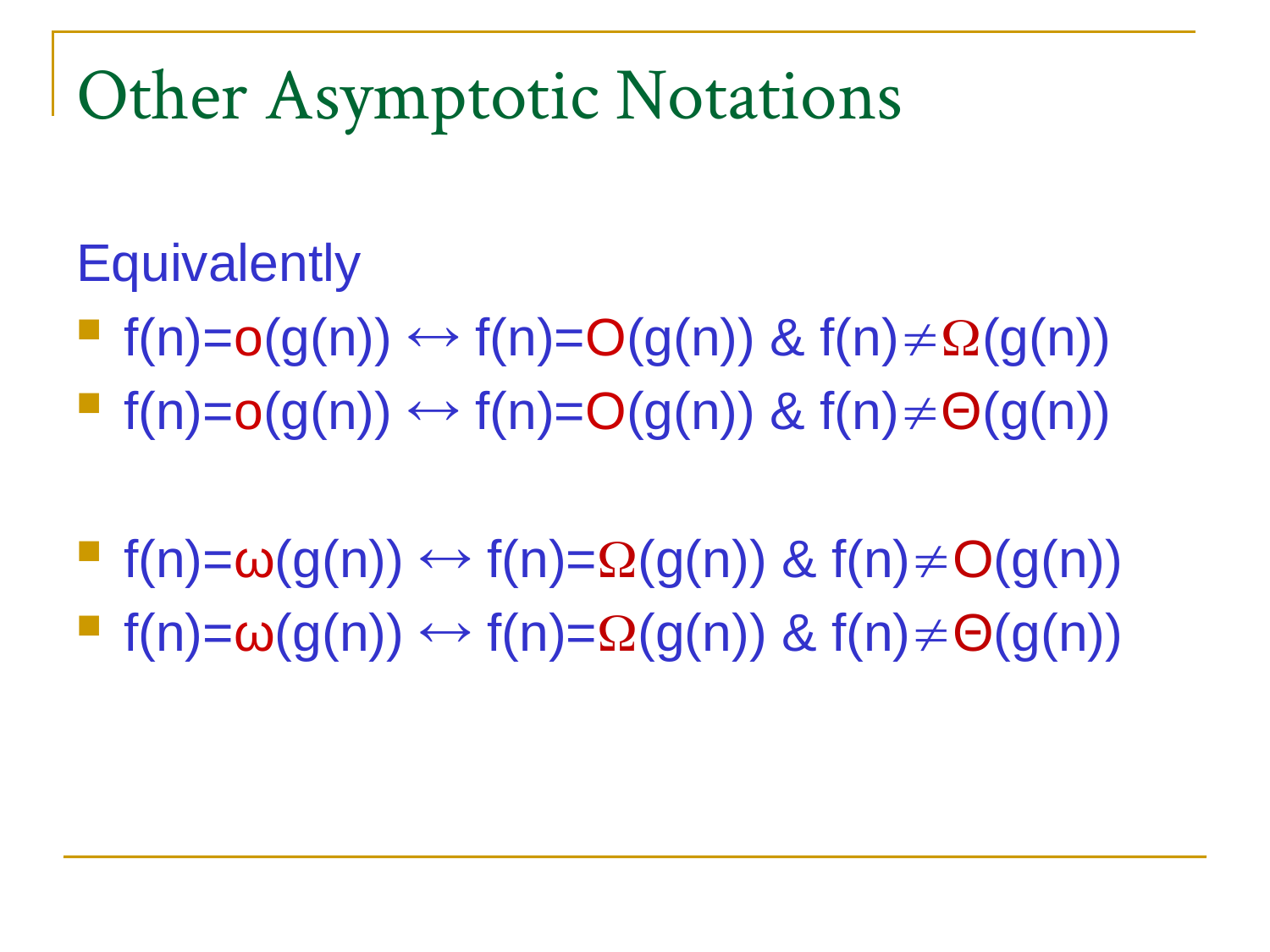

# Other Asymptotic Notations
Equivalently
f(n)=o(g(n)) ↔ f(n)=O(g(n)) & f(n)≠Ω(g(n))
f(n)=o(g(n)) ↔ f(n)=O(g(n)) & f(n)≠Θ(g(n))

f(n)=ω(g(n)) ↔ f(n)=Ω(g(n)) & f(n)≠O(g(n))
f(n)=ω(g(n)) ↔ f(n)=Ω(g(n)) & f(n)≠Θ(g(n))